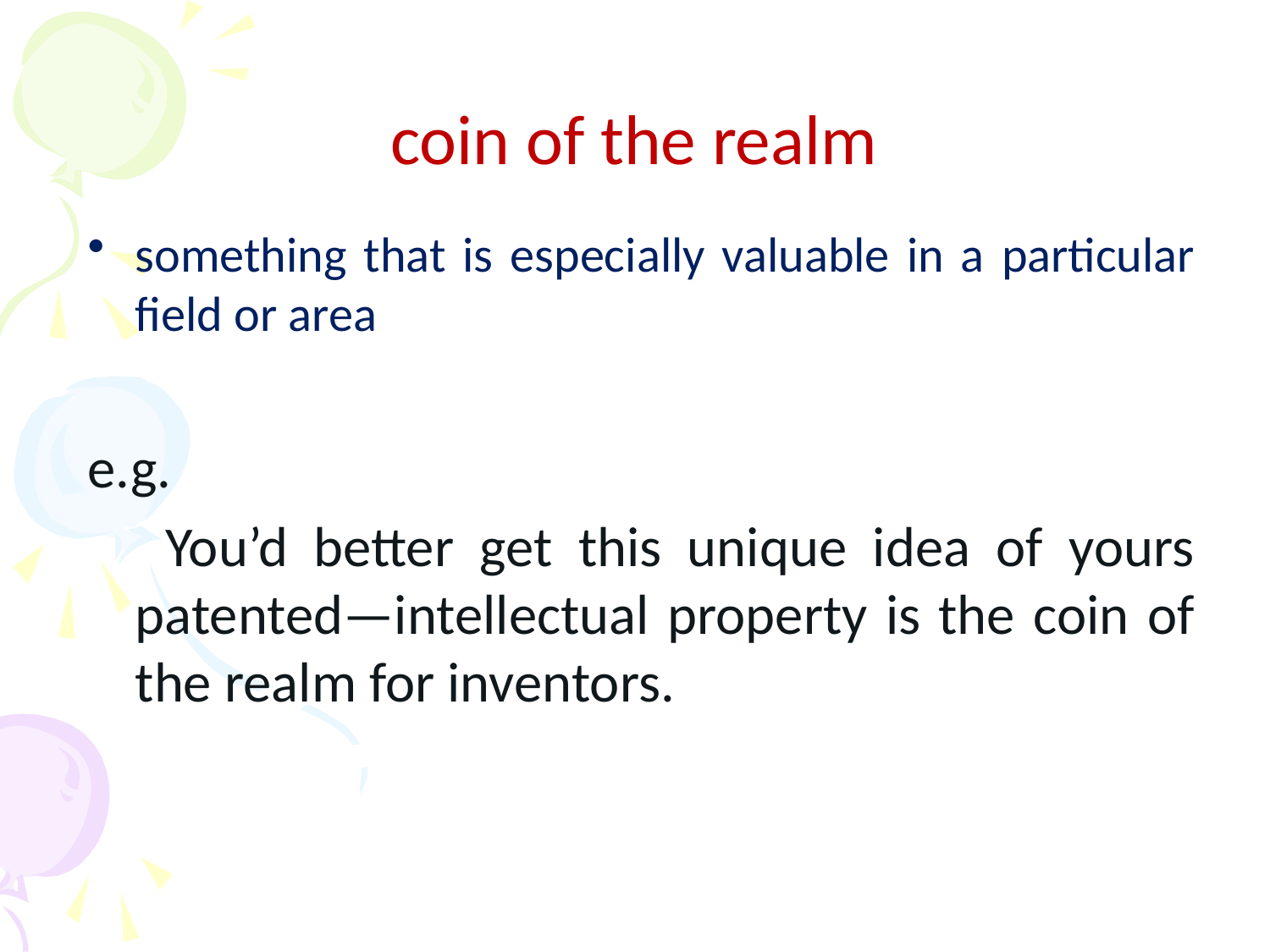

# coin of the realm
something that is especially valuable in a particular field or area

e.g.
   You’d better get this unique idea of yours patented—intellectual property is the coin of the realm for inventors.